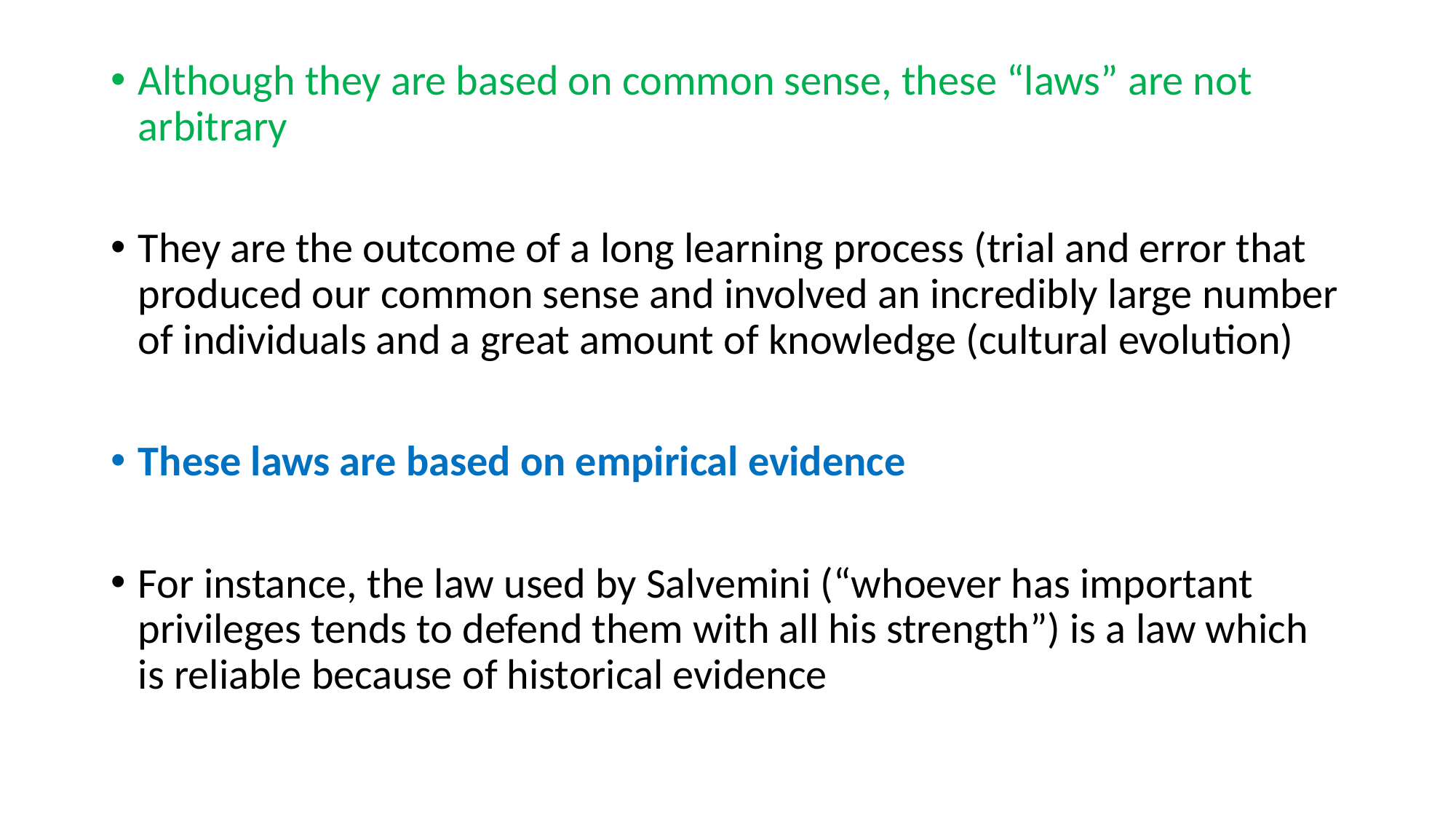

#
Although they are based on common sense, these “laws” are not arbitrary

They are the outcome of a long learning process (trial and error that produced our common sense and involved an incredibly large number of individuals and a great amount of knowledge (cultural evolution)

These laws are based on empirical evidence

For instance, the law used by Salvemini (“whoever has important privileges tends to defend them with all his strength”) is a law which is reliable because of historical evidence